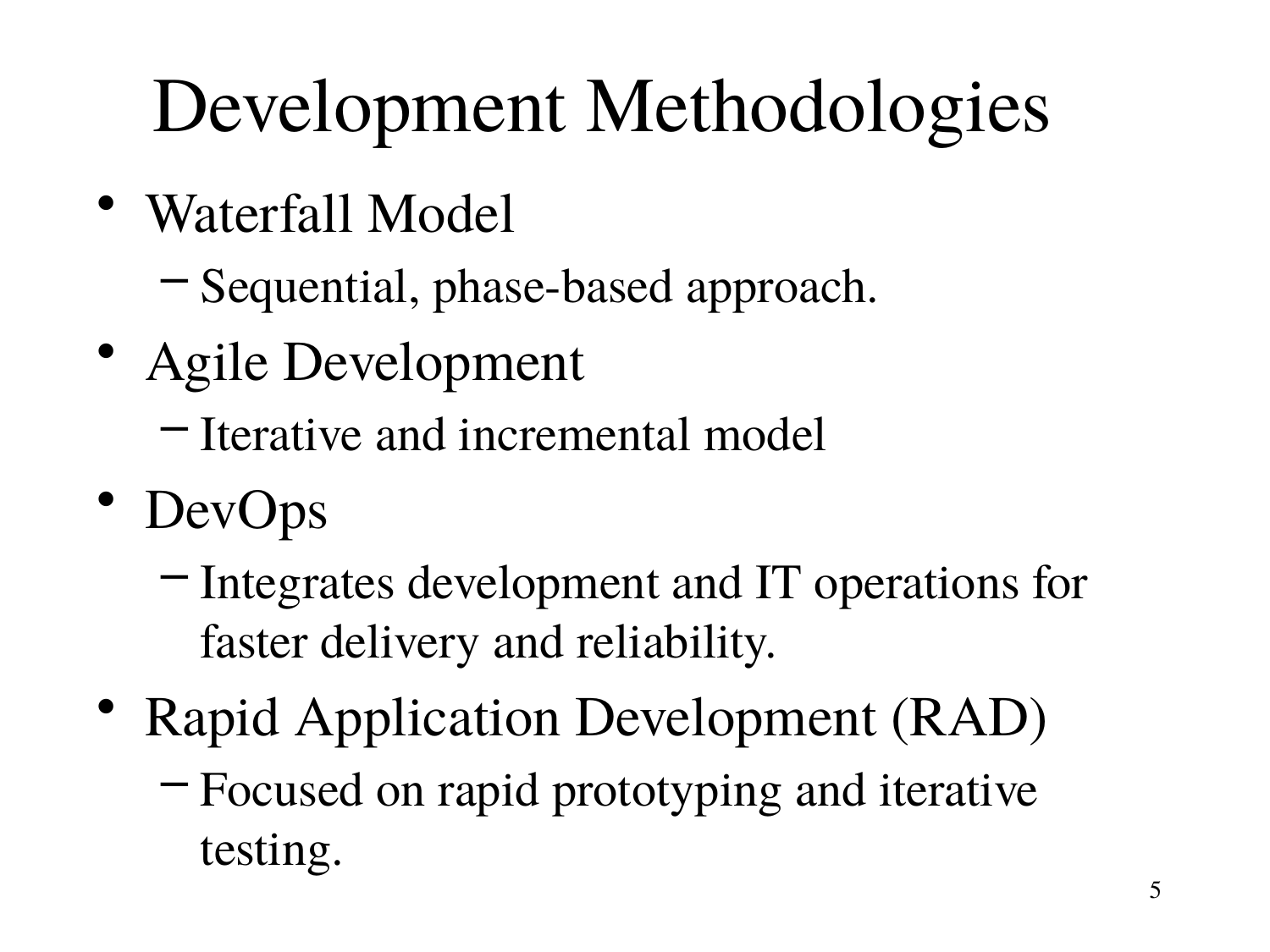

# Development Methodologies
Waterfall Model
Sequential, phase-based approach.
Agile Development
Iterative and incremental model
DevOps
Integrates development and IT operations for faster delivery and reliability.
Rapid Application Development (RAD)
Focused on rapid prototyping and iterative testing.
5